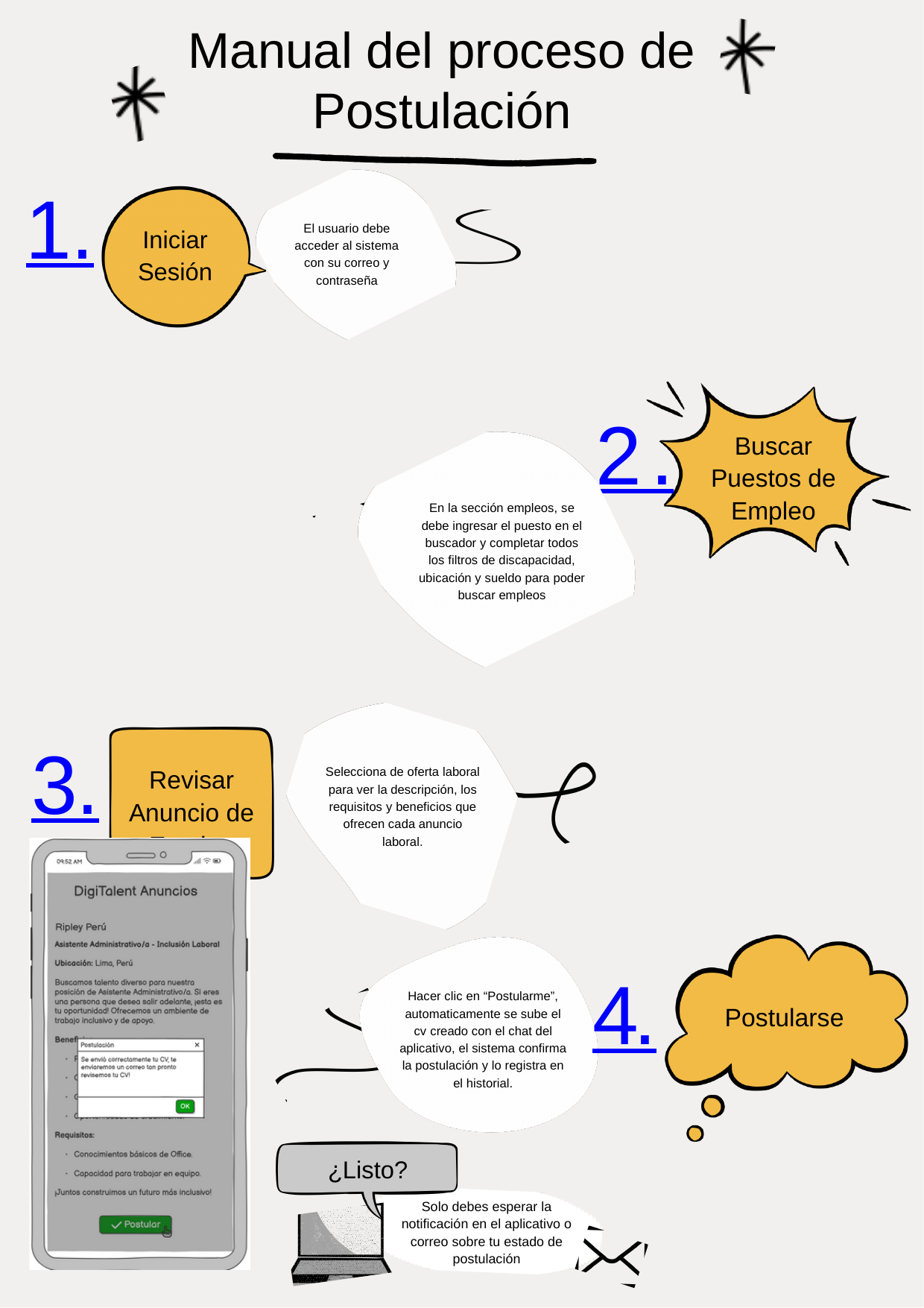

Manual del proceso de Postulación

El usuario debe acceder al sistema con su correo y contraseña

1 .
Iniciar Sesión

2 .
Buscar Puestos de Empleo

En la sección empleos, se debe ingresar el puesto en el buscador y completar todos los filtros de discapacidad, ubicación y sueldo para poder buscar empleos

Selecciona de oferta laboral para ver la descripción, los requisitos y beneficios que ofrecen cada anuncio laboral.

3 .
Revisar Anuncio de Empleo

Hacer clic en “Postularme”, automaticamente se sube el cv creado con el chat del aplicativo, el sistema confirma la postulación y lo registra en el historial.

4 .
Postularse

¿Listo?

Solo debes esperar la notificación en el aplicativo o correo sobre tu estado de postulación